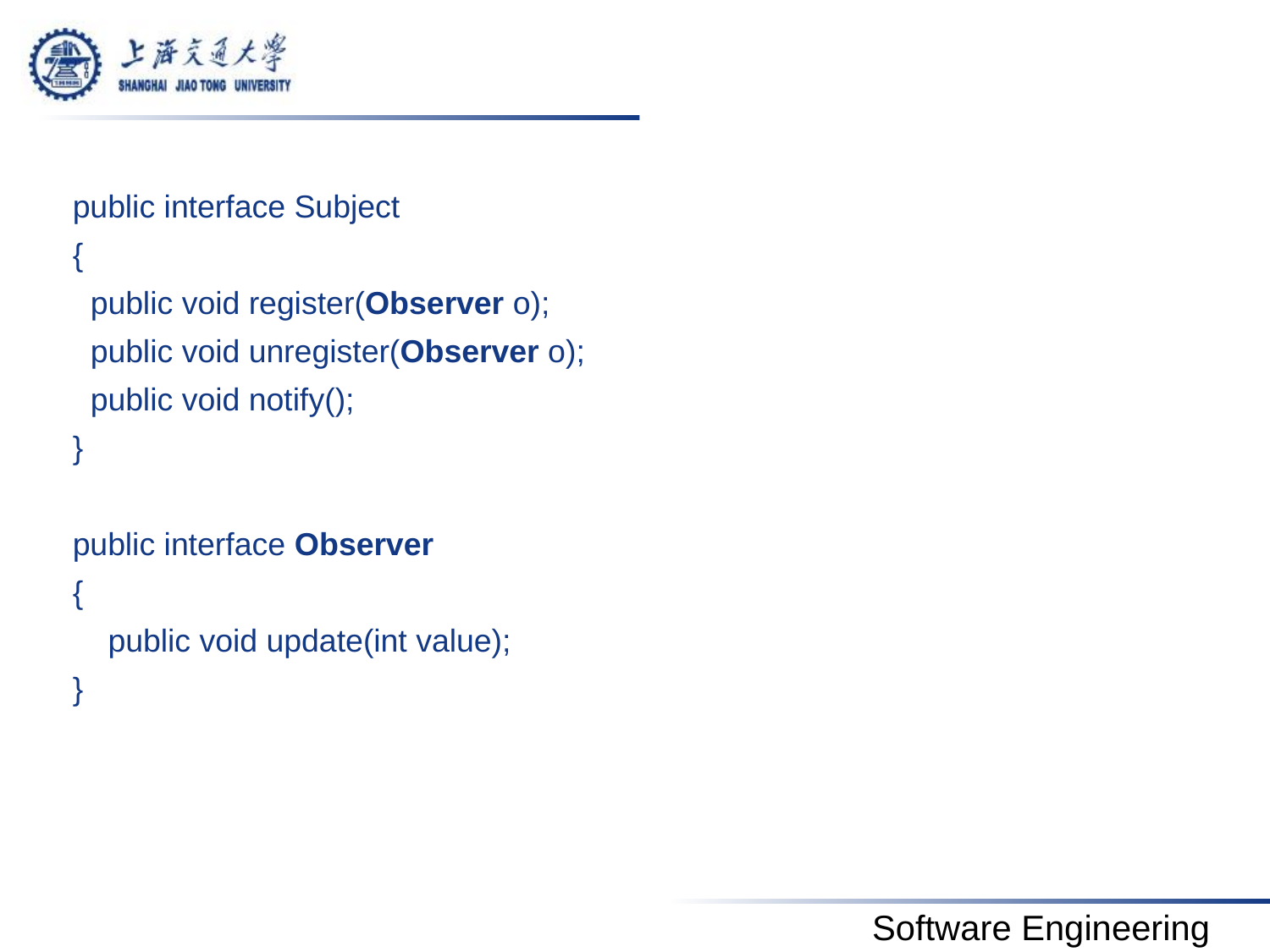

#
public interface Subject
{
  public void register(Observer o);
  public void unregister(Observer o);
  public void notify();
}

public interface Observer
{
    public void update(int value);
}